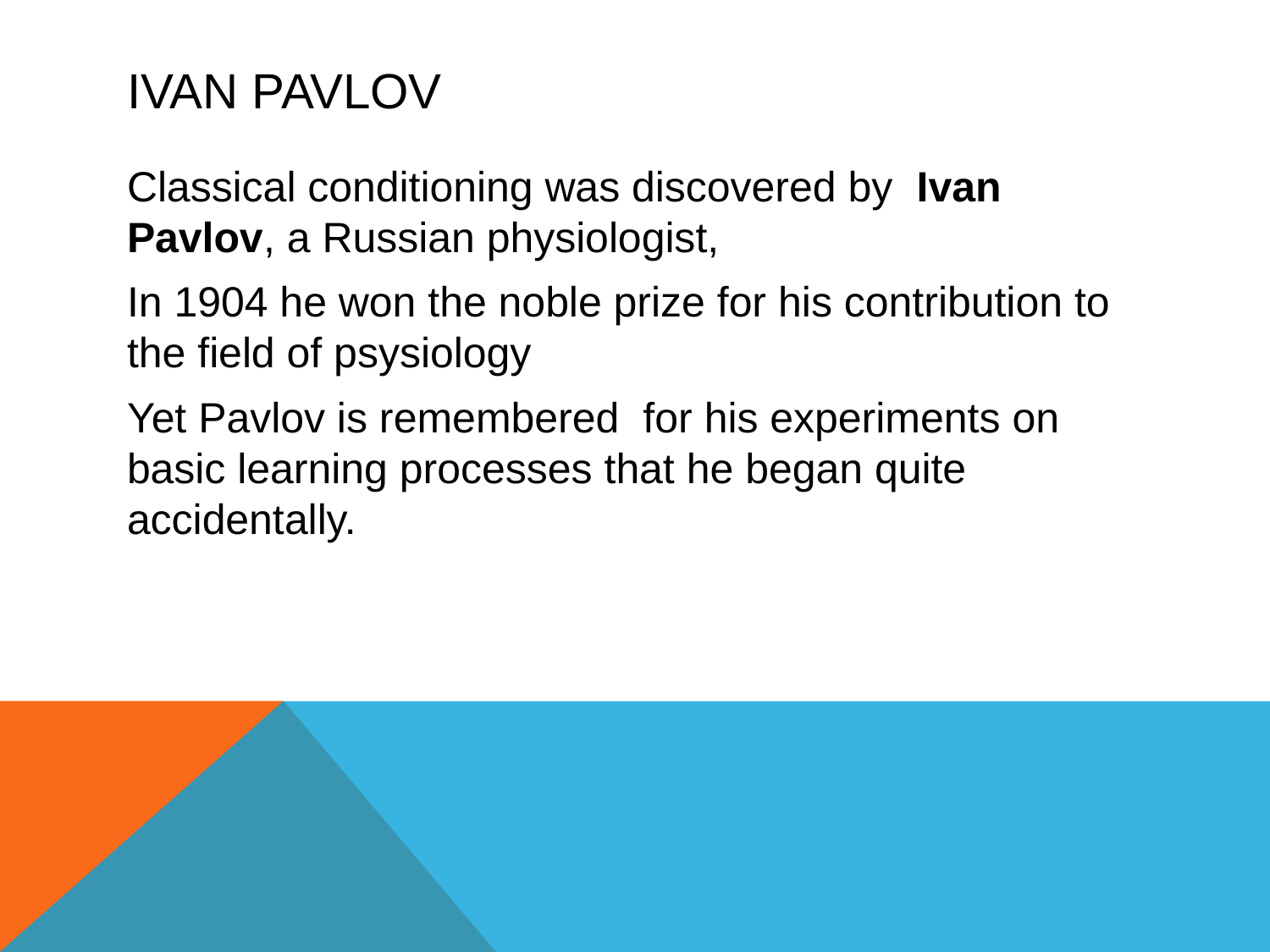

# Ivan Pavlov
Classical conditioning was discovered by  Ivan Pavlov, a Russian physiologist,
In 1904 he won the noble prize for his contribution to the field of psysiology
Yet Pavlov is remembered  for his experiments on basic learning processes that he began quite accidentally.